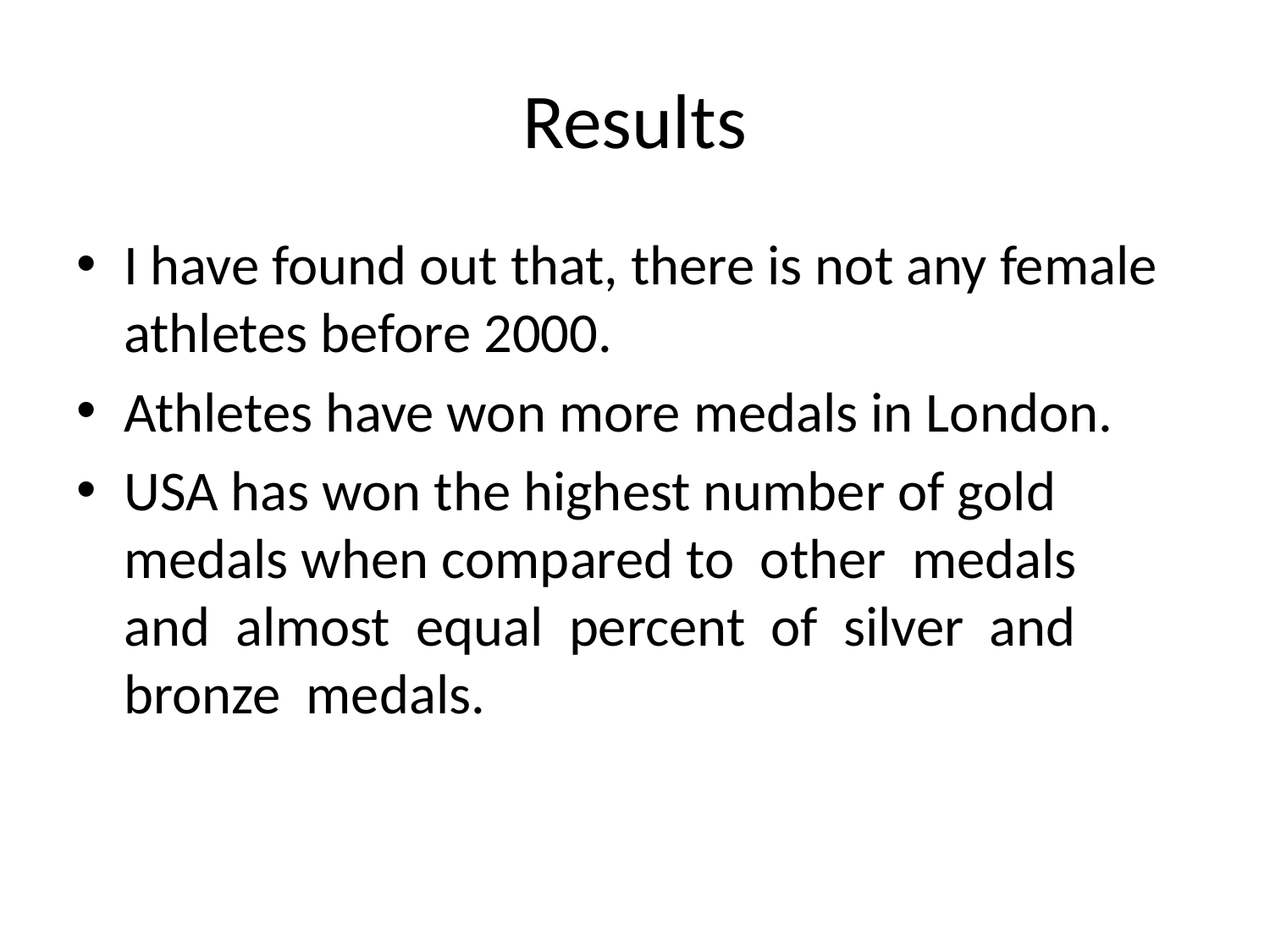

# Results
I have found out that, there is not any female athletes before 2000.
Athletes have won more medals in London.
USA has won the highest number of gold medals when compared to  other  medals  and  almost  equal  percent  of  silver  and bronze  medals.